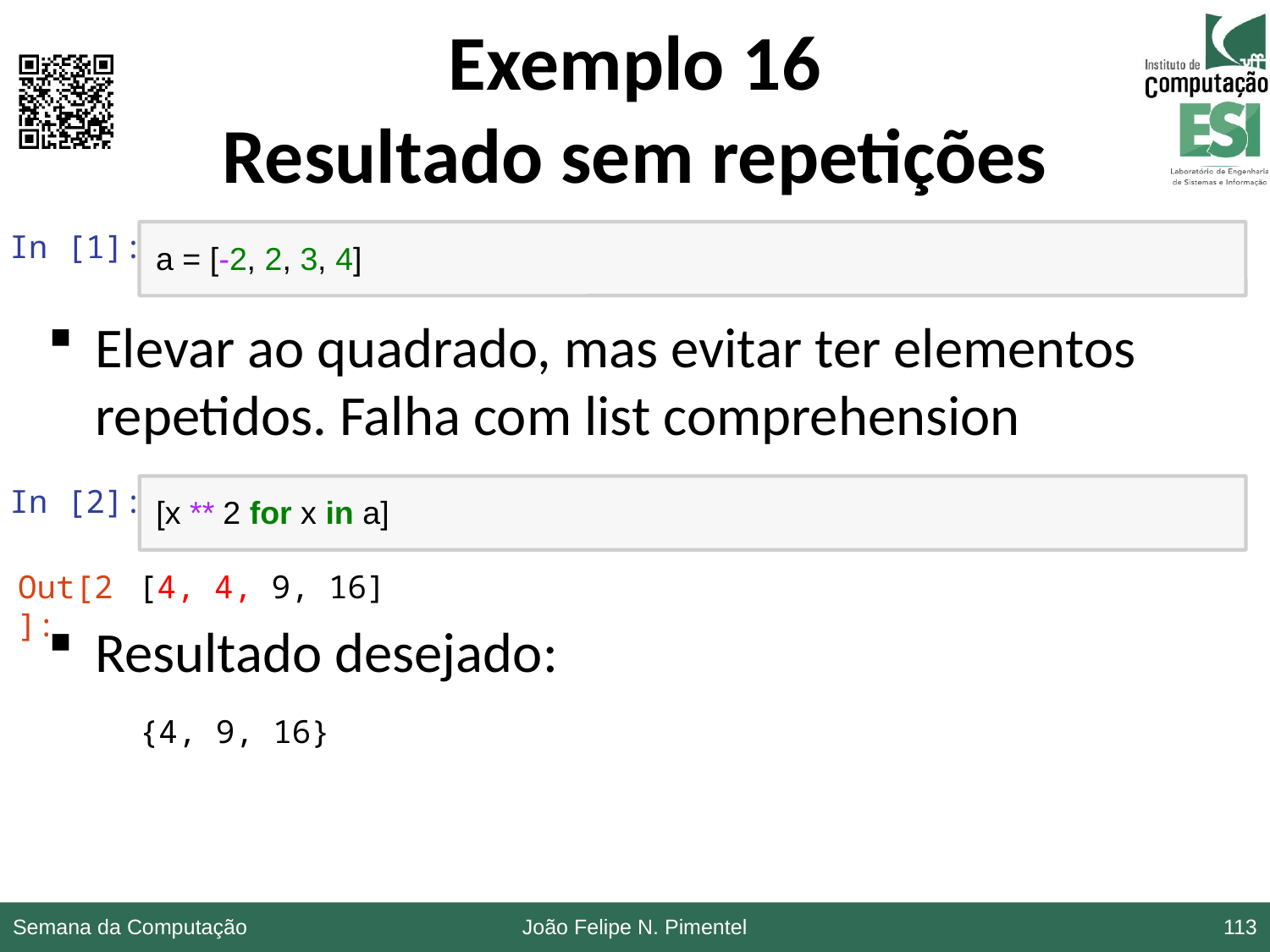

# Exemplo 16 Resultado sem repetições
In [1]:
a = [-2, 2, 3, 4]

Elevar ao quadrado, mas evitar ter elementos repetidos. Falha com list comprehension

Resultado desejado:
In [2]:
[x ** 2 for x in a]
Out[2]:
[4, 4, 9, 16]
{4, 9, 16}
Semana da Computação
João Felipe N. Pimentel
113